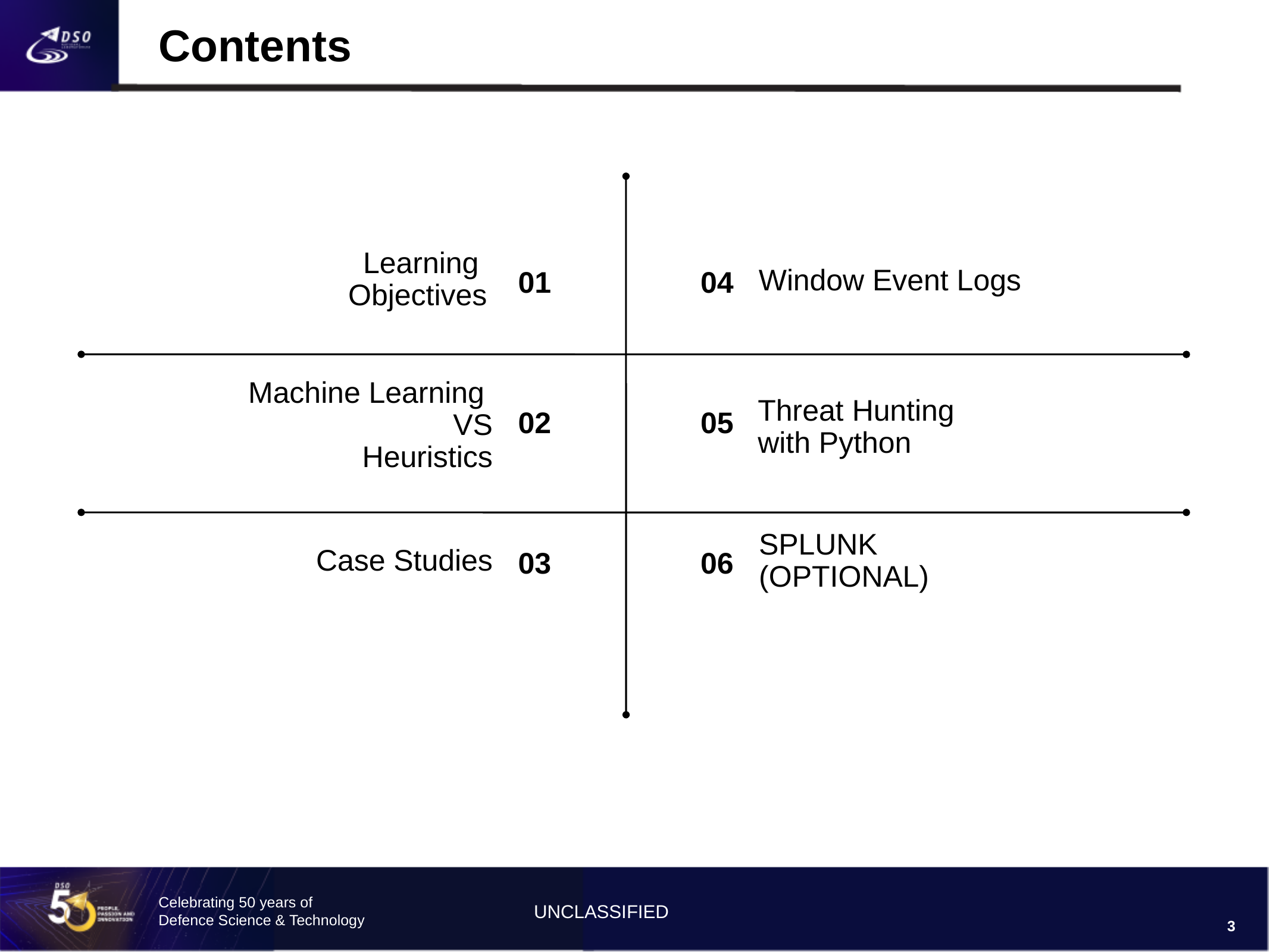

# Contents

01
04
Window Event Logs

Learning
Objectives

Threat Hunting
with Python
02
05
Machine Learning
VS
Heuristics

03
06
Case Studies

SPLUNK (OPTIONAL)
3